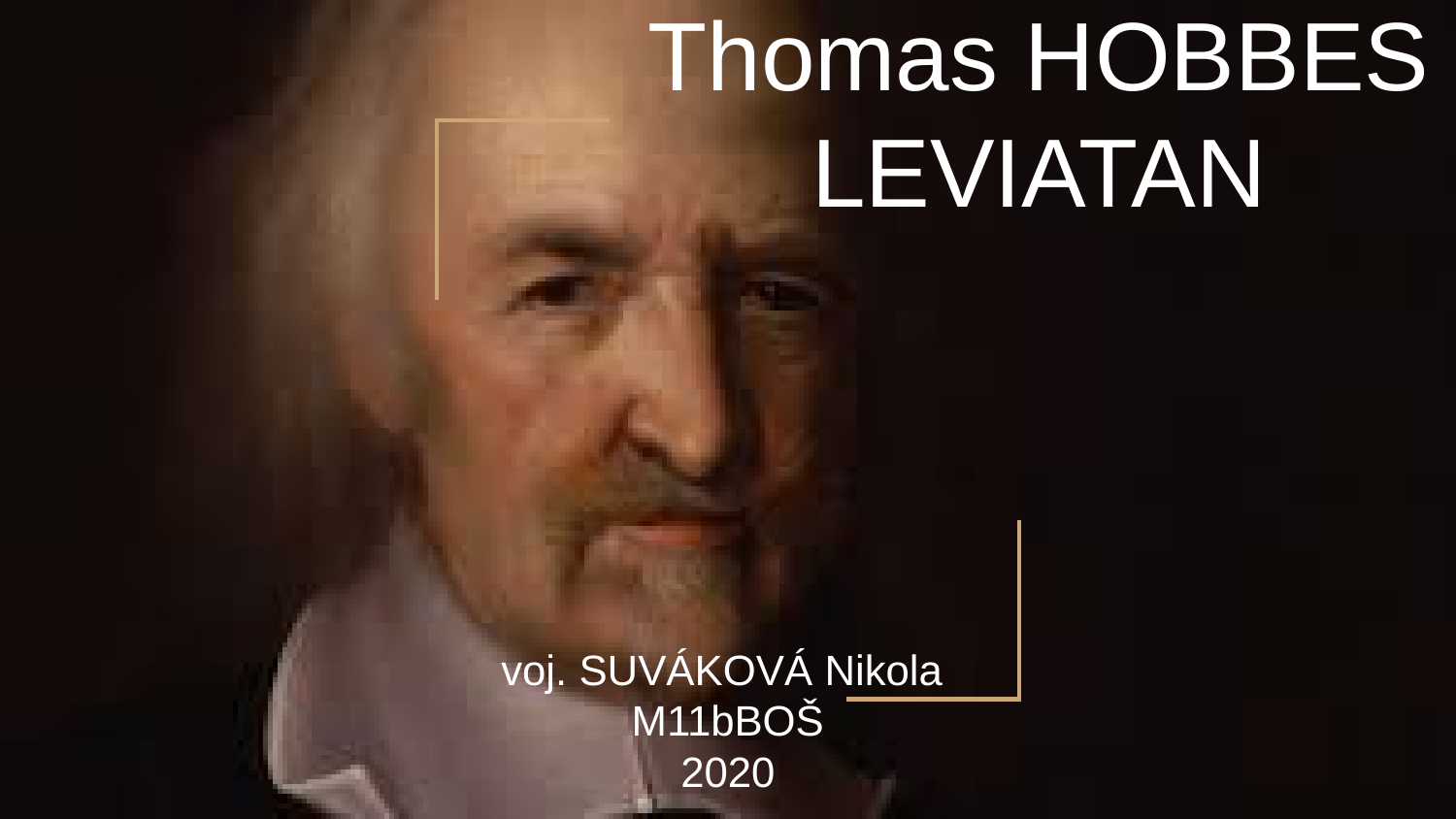

# Thomas HOBBES
LEVIATAN
voj. SUVÁKOVÁ Nikola
M11bBOŠ
2020